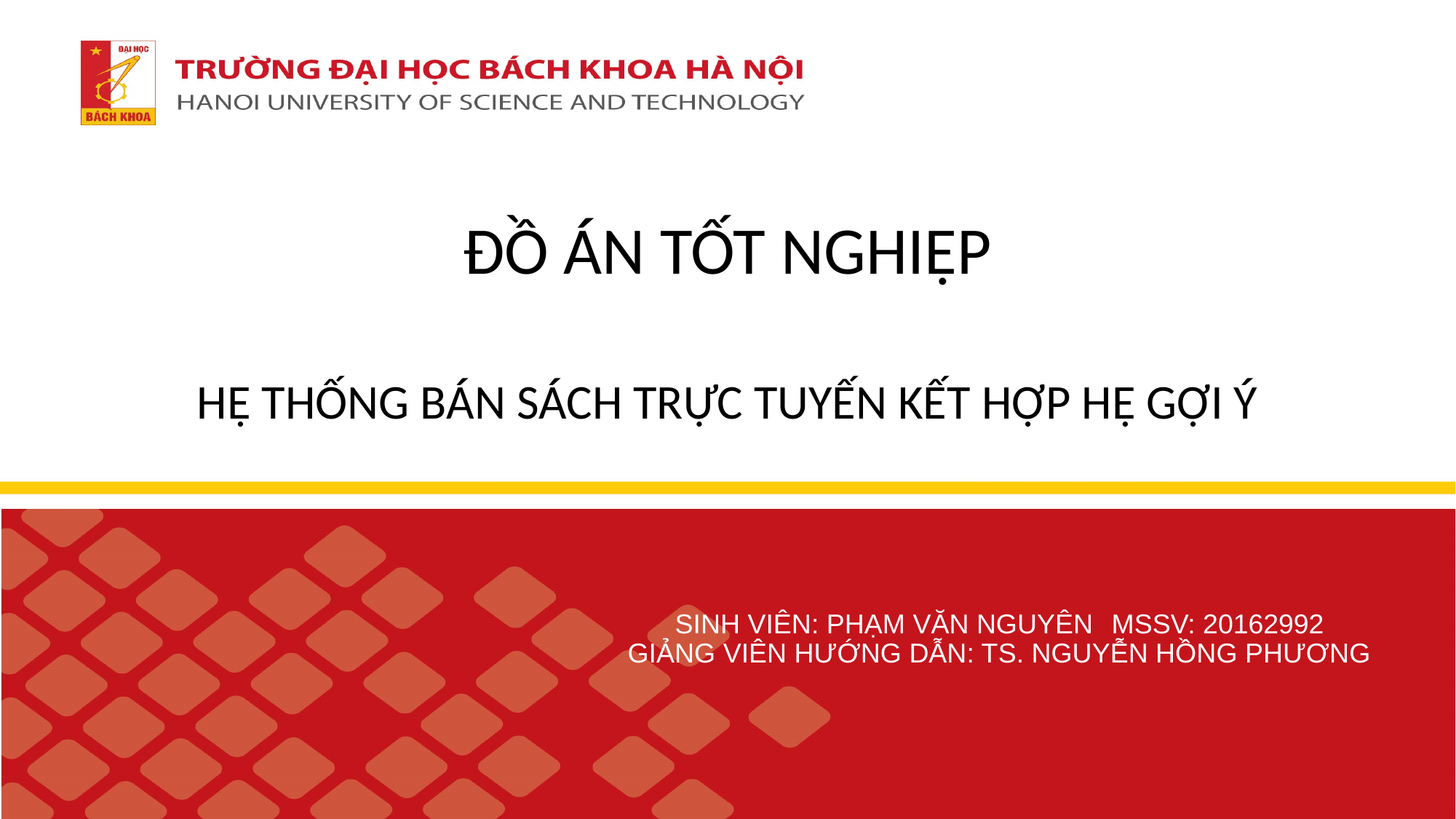

ĐỒ ÁN TỐT NGHIỆP

HỆ THỐNG BÁN SÁCH TRỰC TUYẾN KẾT HỢP HỆ GỢI Ý

SINH VIÊN: PHẠM VĂN NGUYÊN	MSSV: 20162992
GIẢNG VIÊN HƯỚNG DẪN: TS. NGUYỄN HỒNG PHƯƠNG